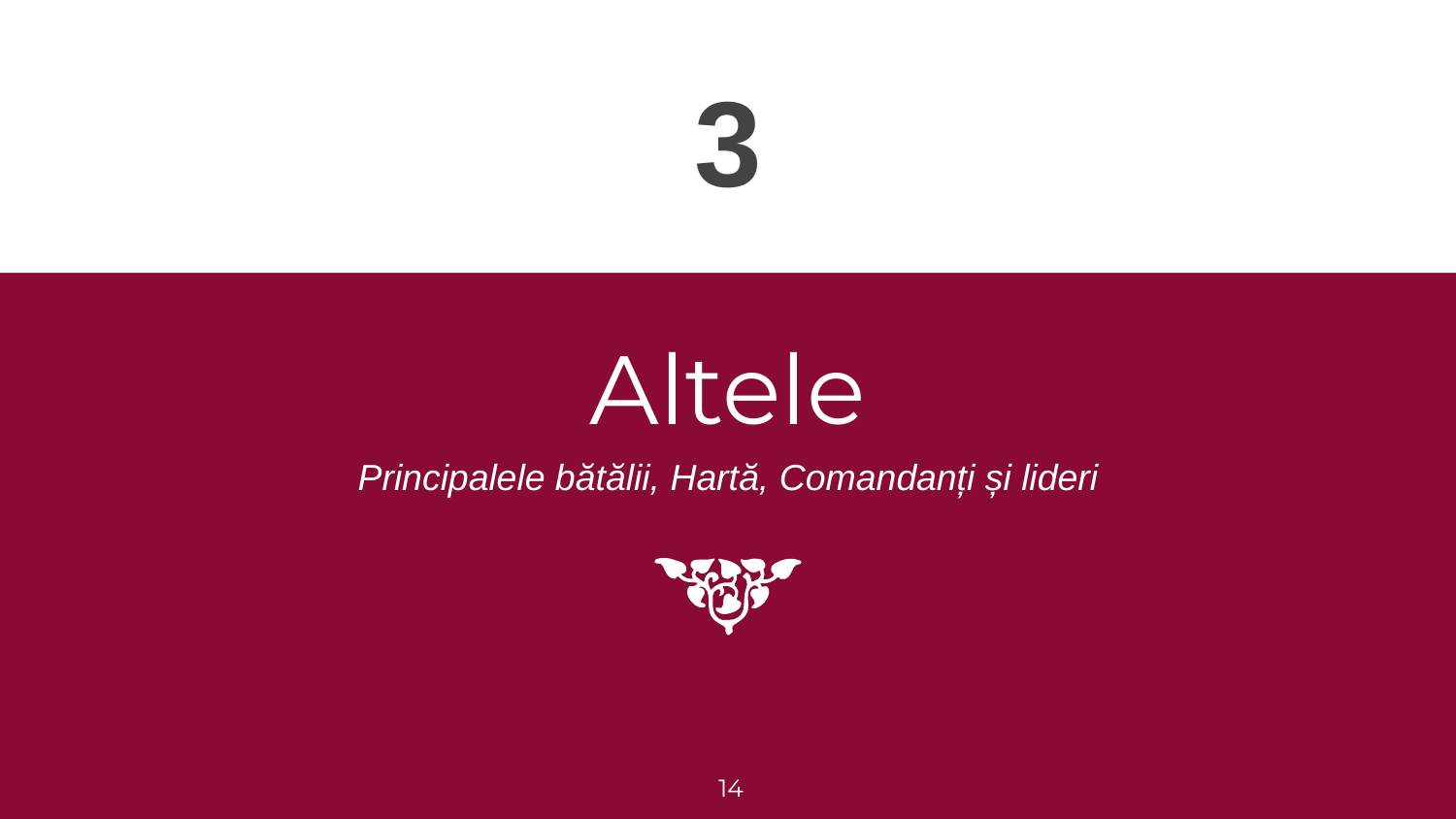

# 3

Altele
Principalele bătălii, Hartă, Comandanți și lideri

14